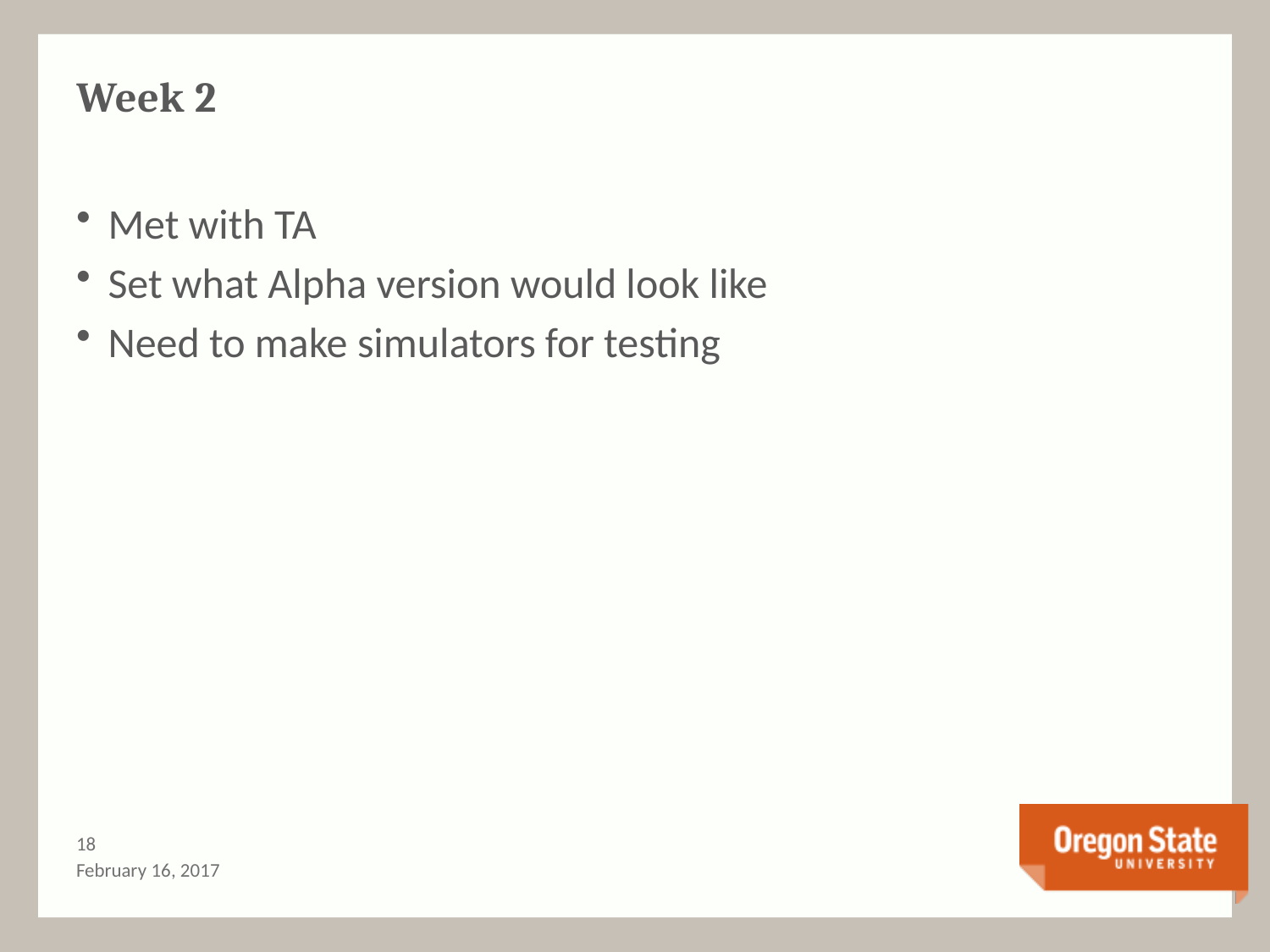

# Week 2
Met with TA
Set what Alpha version would look like
Need to make simulators for testing
18
February 16, 2017